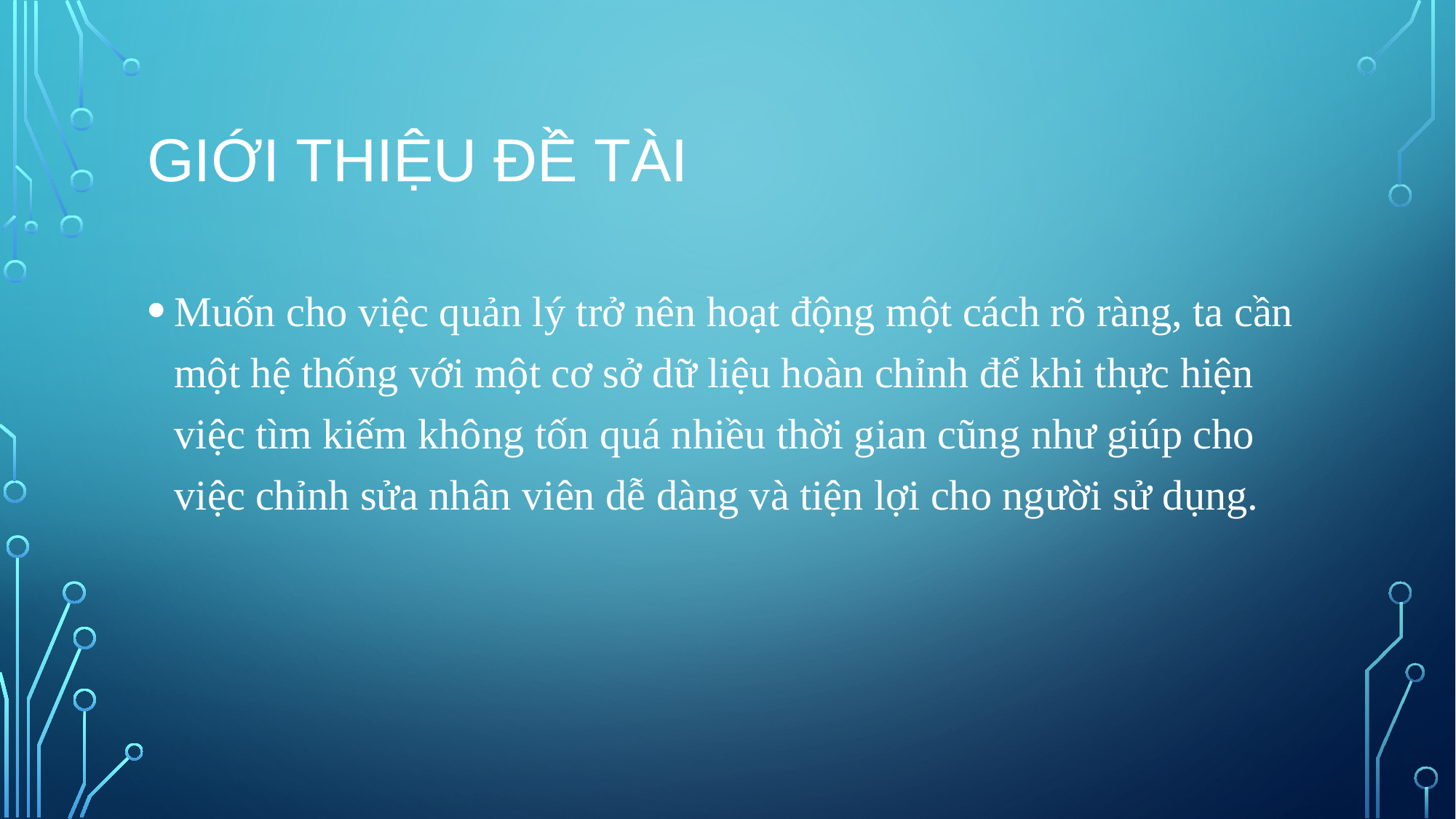

# GIỚI THIỆU ĐỀ TÀI
Muốn cho việc quản lý trở nên hoạt động một cách rõ ràng, ta cần một hệ thống với một cơ sở dữ liệu hoàn chỉnh để khi thực hiện việc tìm kiếm không tốn quá nhiều thời gian cũng như giúp cho việc chỉnh sửa nhân viên dễ dàng và tiện lợi cho người sử dụng.